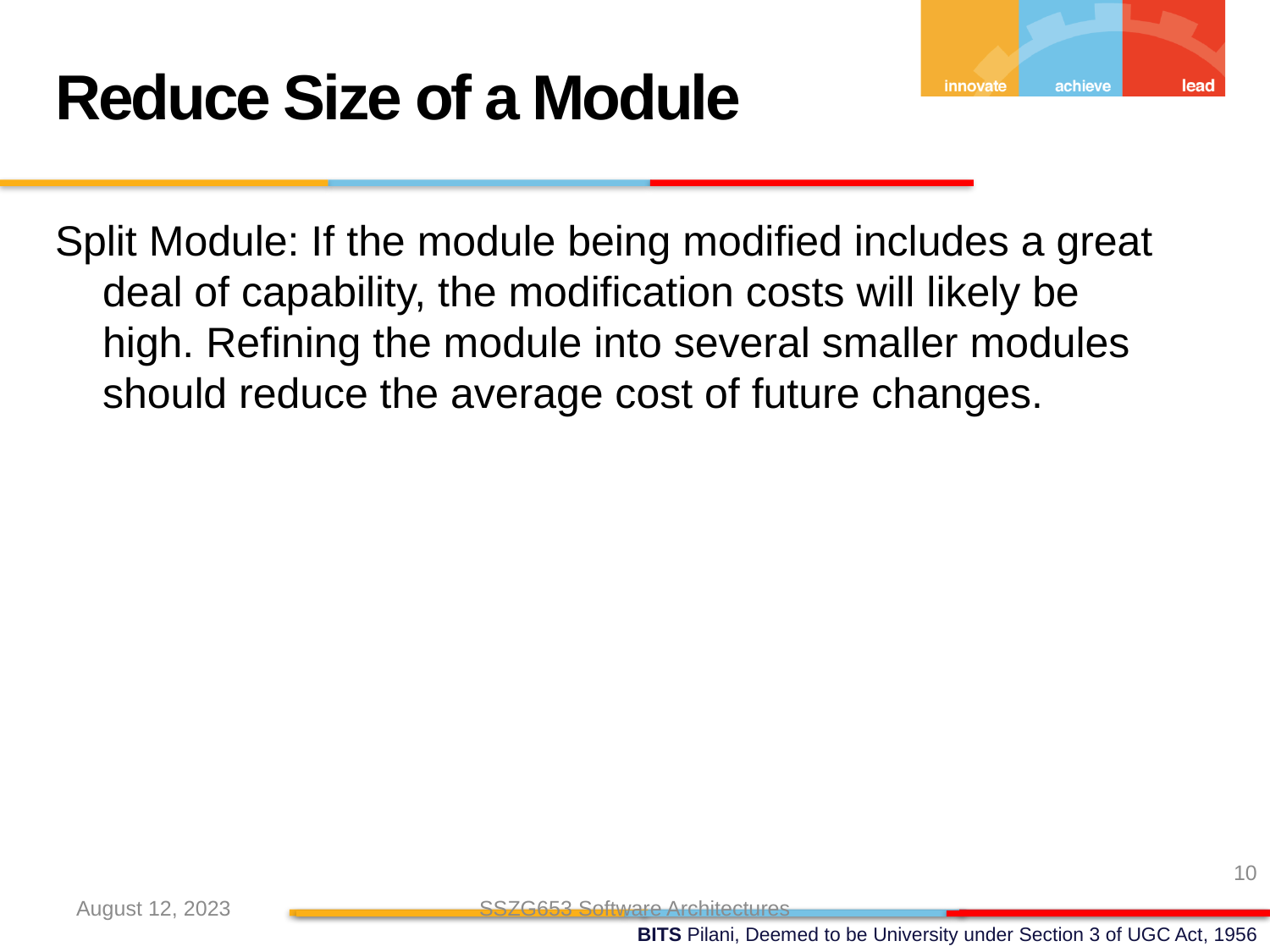

Reduce Size of a Module
Split Module: If the module being modified includes a great deal of capability, the modification costs will likely be high. Refining the module into several smaller modules should reduce the average cost of future changes.
10
August 12, 2023
SSZG653 Software Architectures